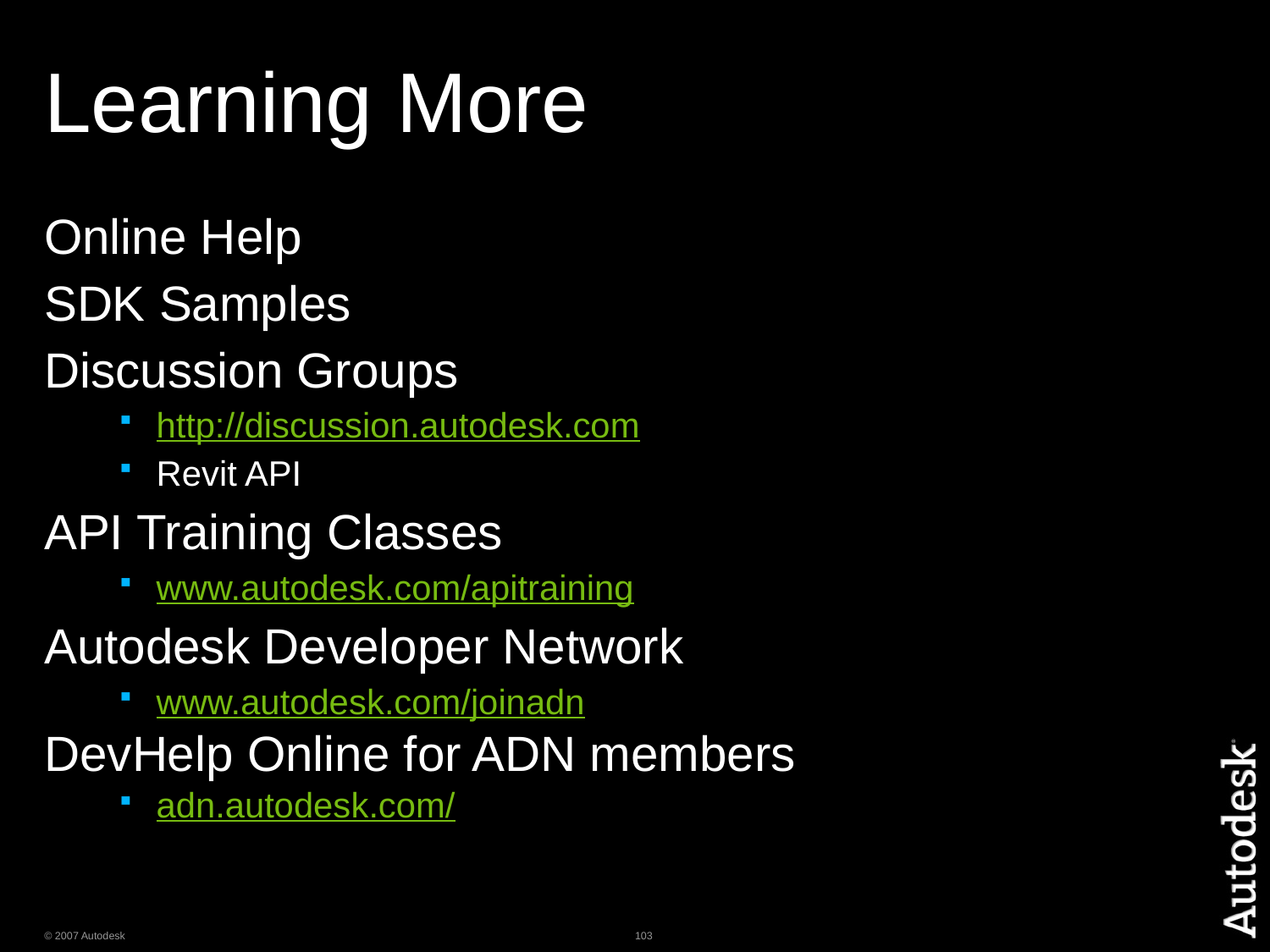

# Learning More
Online Help
SDK Samples
Discussion Groups
http://discussion.autodesk.com
Revit API
API Training Classes
www.autodesk.com/apitraining
Autodesk Developer Network
www.autodesk.com/joinadn
DevHelp Online for ADN members
adn.autodesk.com/